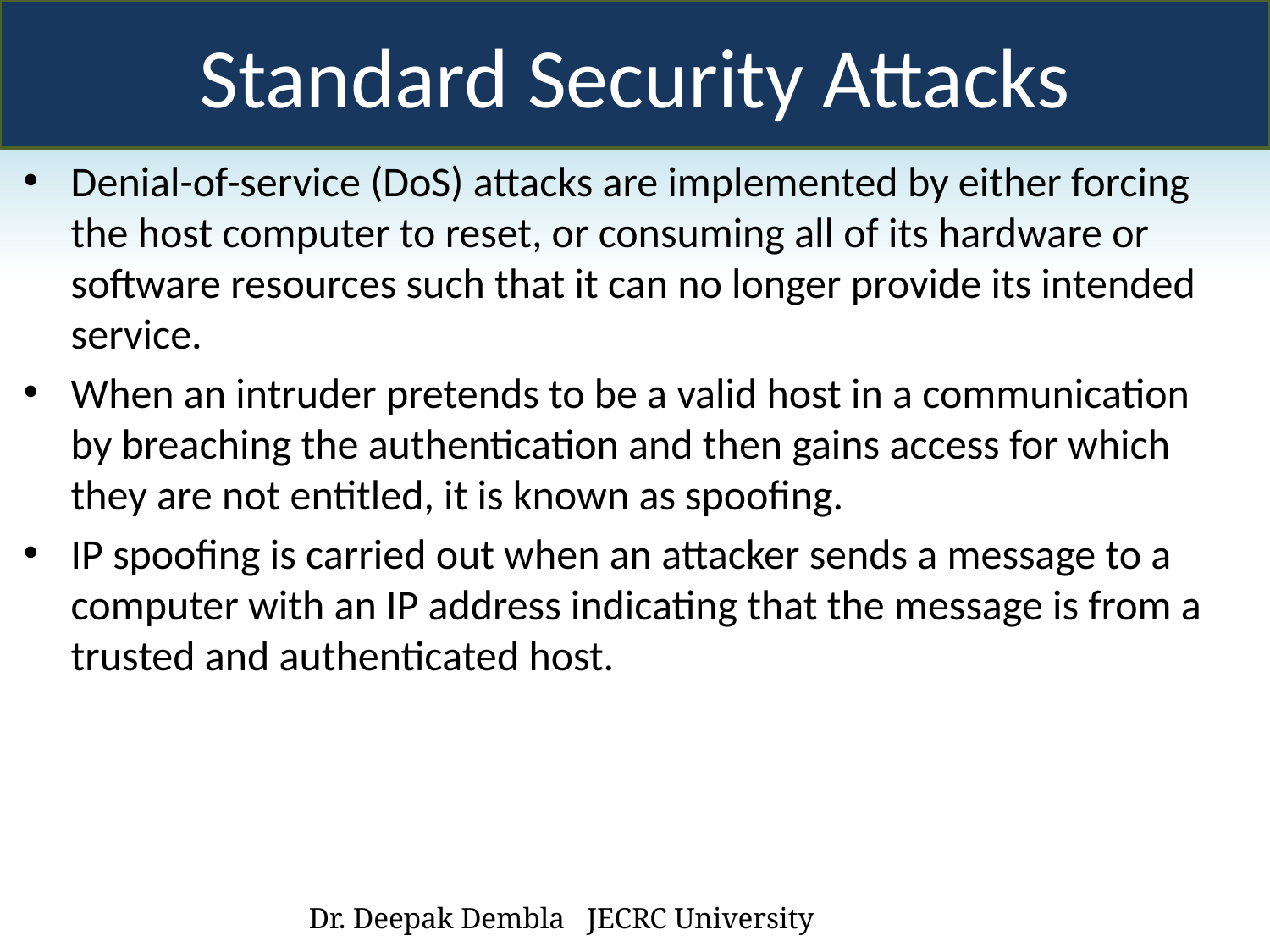

Standard Security Attacks

Denial-of-service (DoS) attacks are implemented by either forcing the host computer to reset, or consuming all of its hardware or software resources such that it can no longer provide its intended service.
When an intruder pretends to be a valid host in a communication by breaching the authentication and then gains access for which they are not entitled, it is known as spoofing.
IP spoofing is carried out when an attacker sends a message to a computer with an IP address indicating that the message is from a trusted and authenticated host.